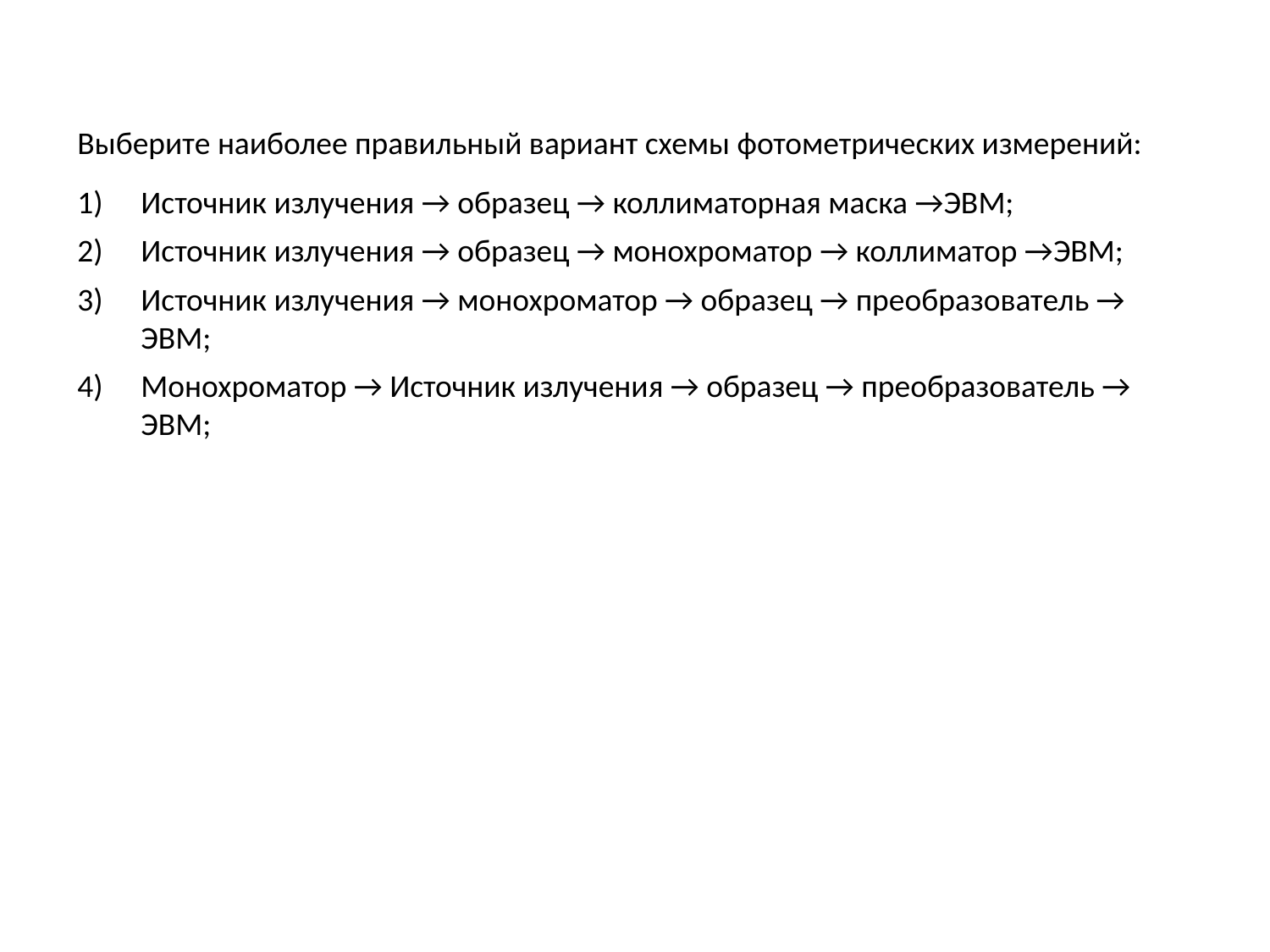

Выберите наиболее правильный вариант схемы фотометрических измерений:
Источник излучения → образец → коллиматорная маска →ЭВМ;
Источник излучения → образец → монохроматор → коллиматор →ЭВМ;
Источник излучения → монохроматор → образец → преобразователь → ЭВМ;
Монохроматор → Источник излучения → образец → преобразователь → ЭВМ;